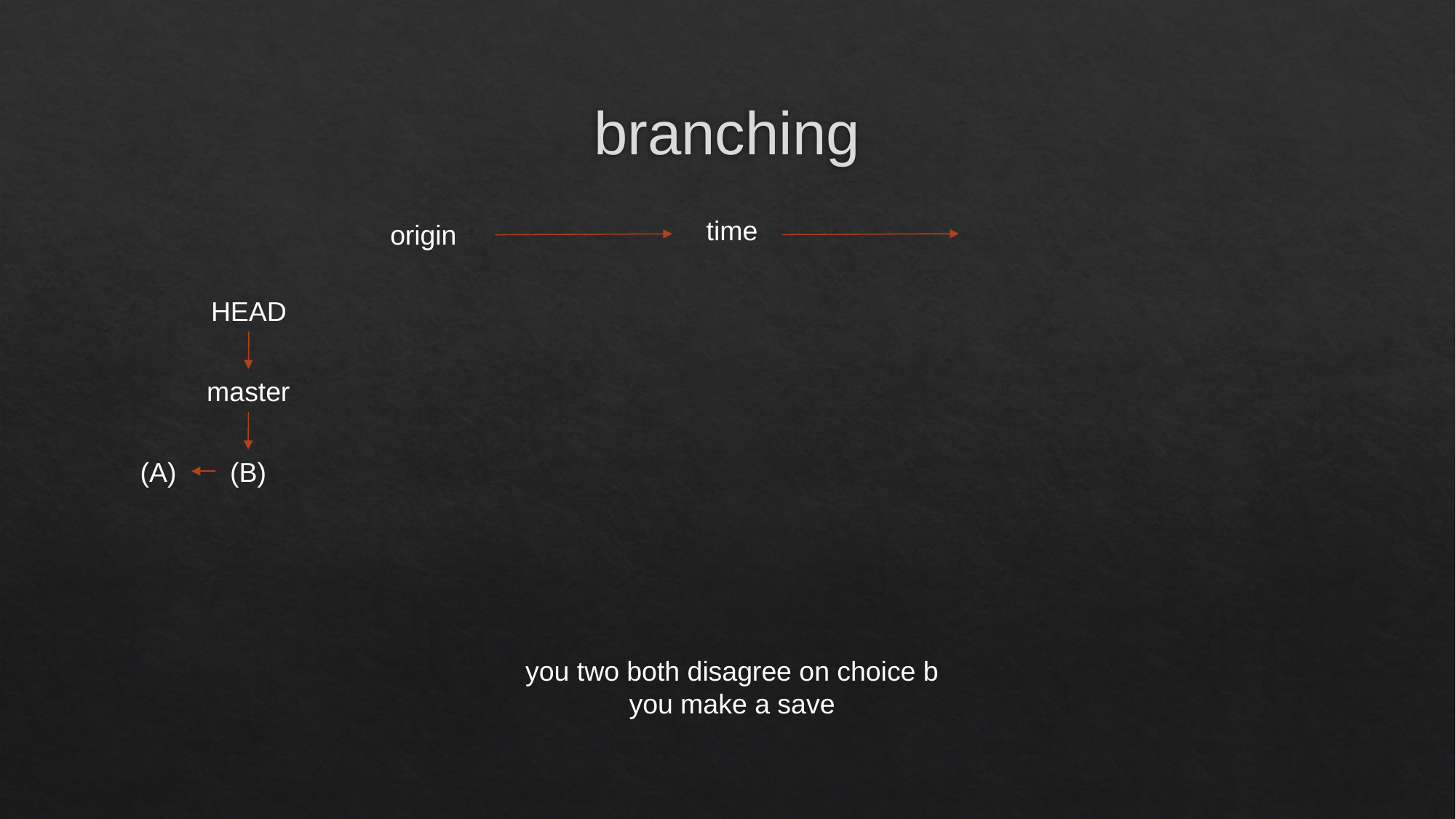

# branching
time
origin
HEAD
master
(A)
(B)
you two both disagree on choice b
you make a save